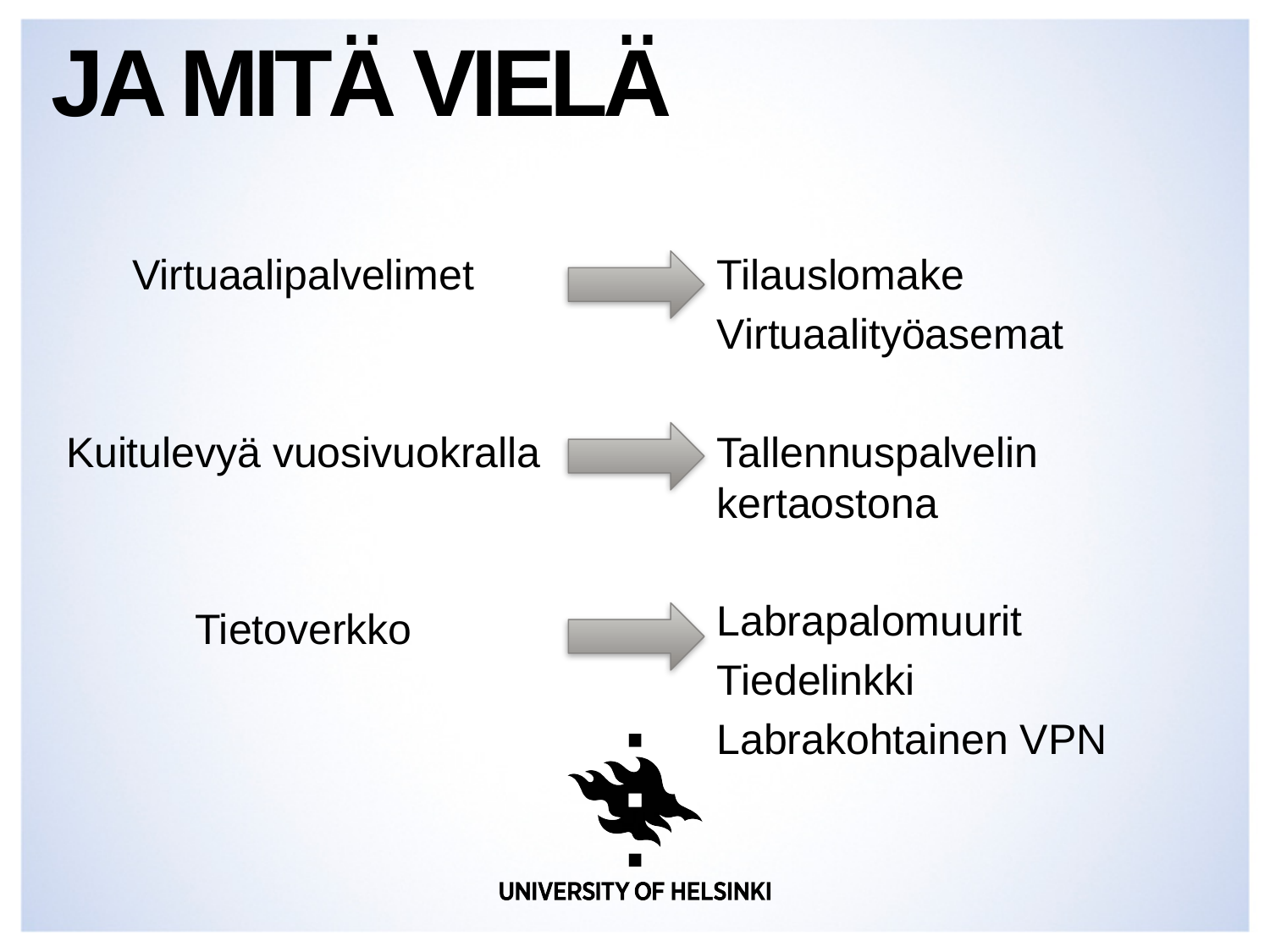

# JA Mitä VIeLä
Virtuaalipalvelimet

Kuitulevyä vuosivuokralla

Tietoverkko
Tilauslomake
Virtuaalityöasemat

Tallennuspalvelin kertaostona

Labrapalomuurit
Tiedelinkki
Labrakohtainen VPN